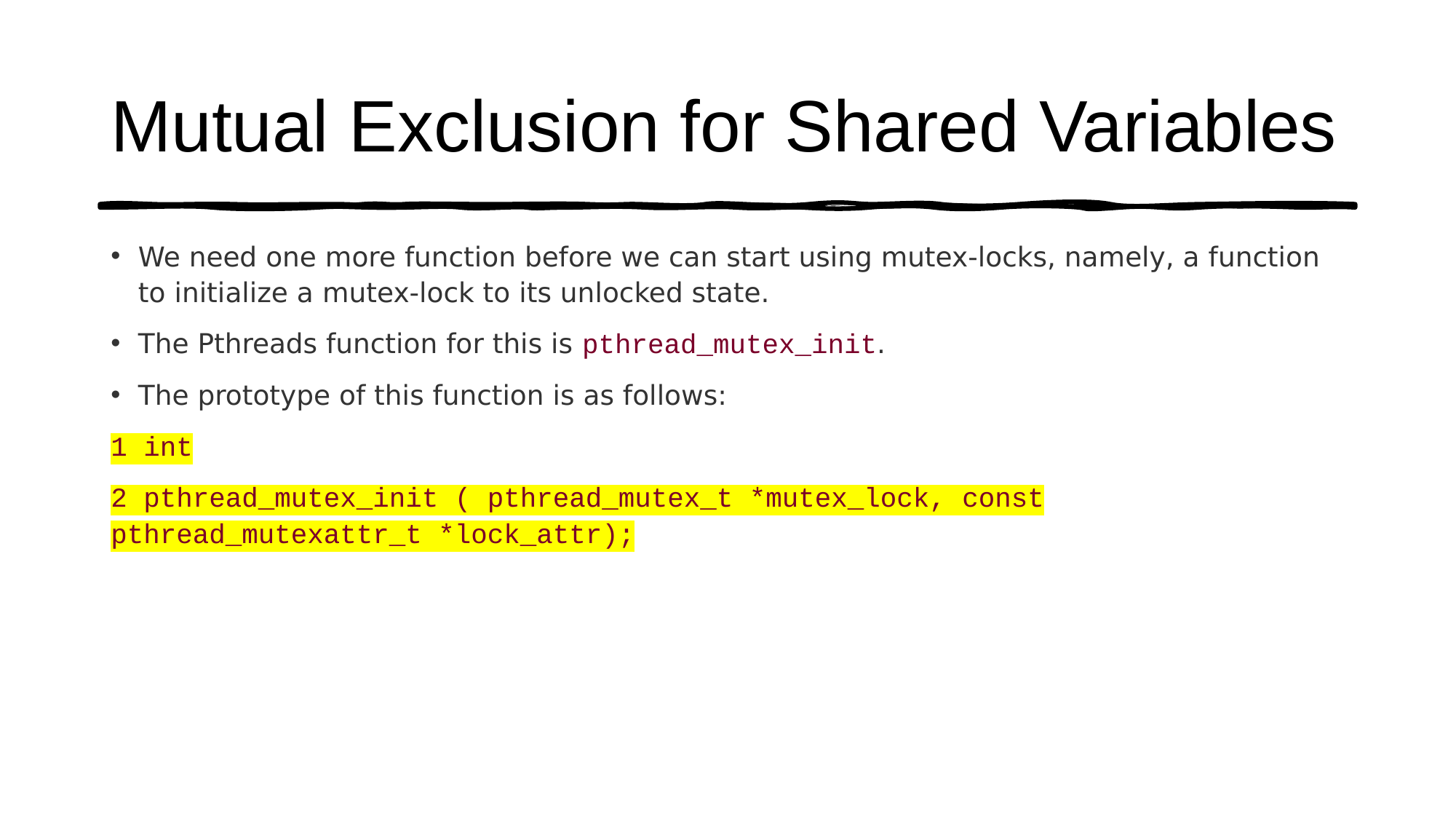

# Mutual Exclusion for Shared Variables
We need one more function before we can start using mutex-locks, namely, a function to initialize a mutex-lock to its unlocked state.
The Pthreads function for this is pthread_mutex_init.
The prototype of this function is as follows:
1 int
2 pthread_mutex_init ( pthread_mutex_t *mutex_lock, const pthread_mutexattr_t *lock_attr);